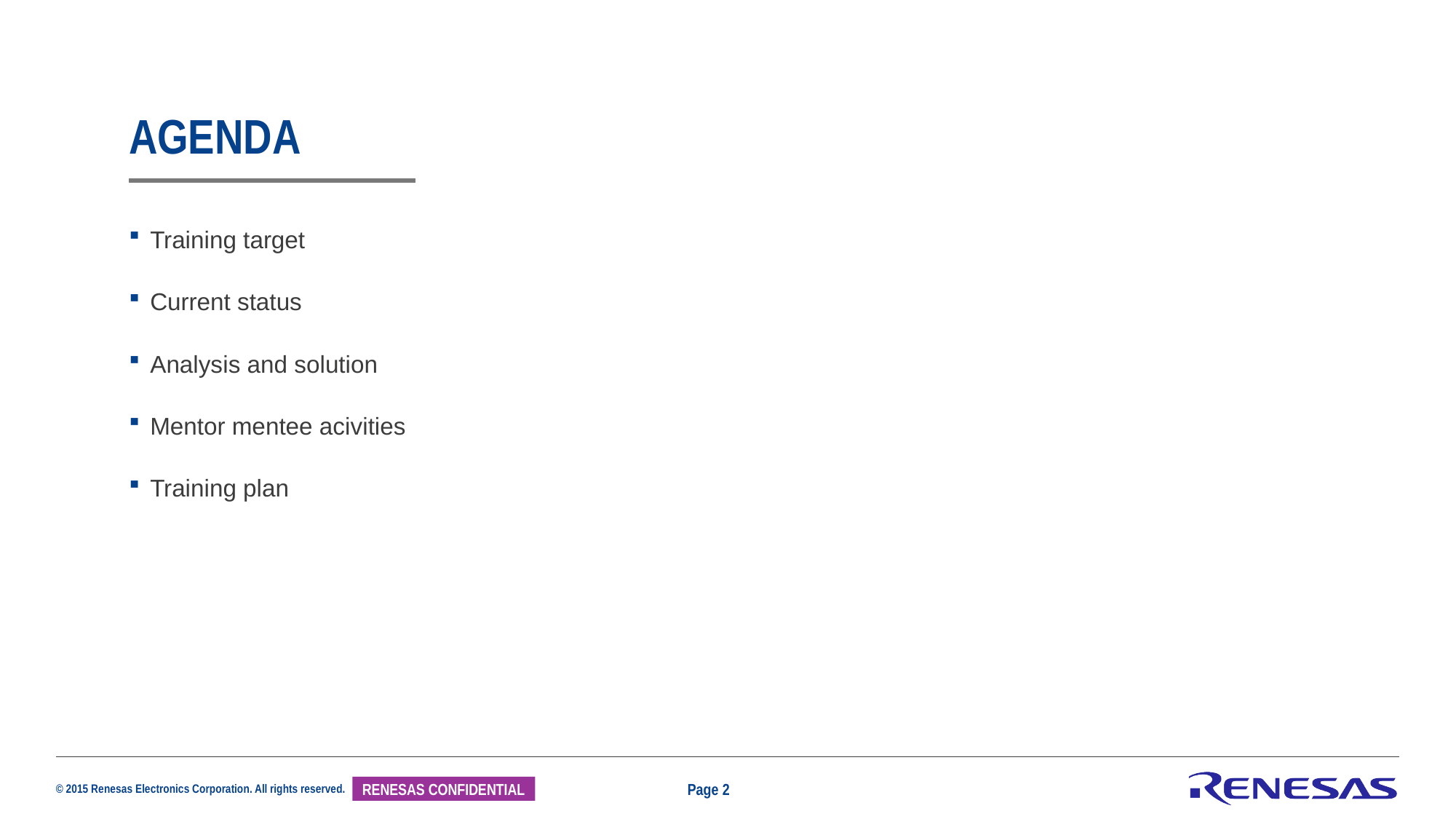

# Agenda
Training target
Current status
Analysis and solution
Mentor mentee acivities
Training plan

Page 2